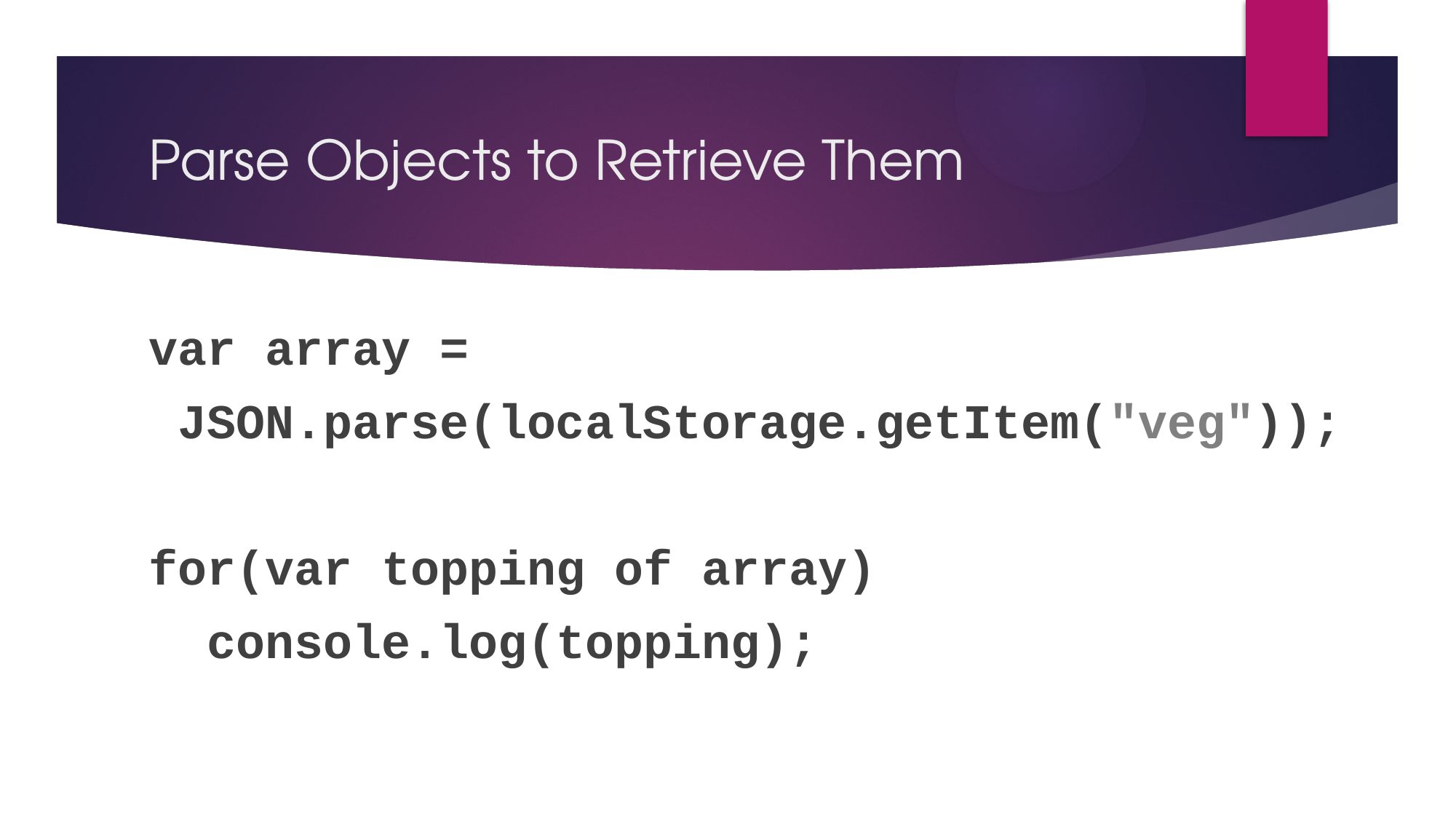

# Parse Objects to Retrieve Them
var array =
 JSON.parse(localStorage.getItem("veg"));

for(var topping of array)
  console.log(topping);